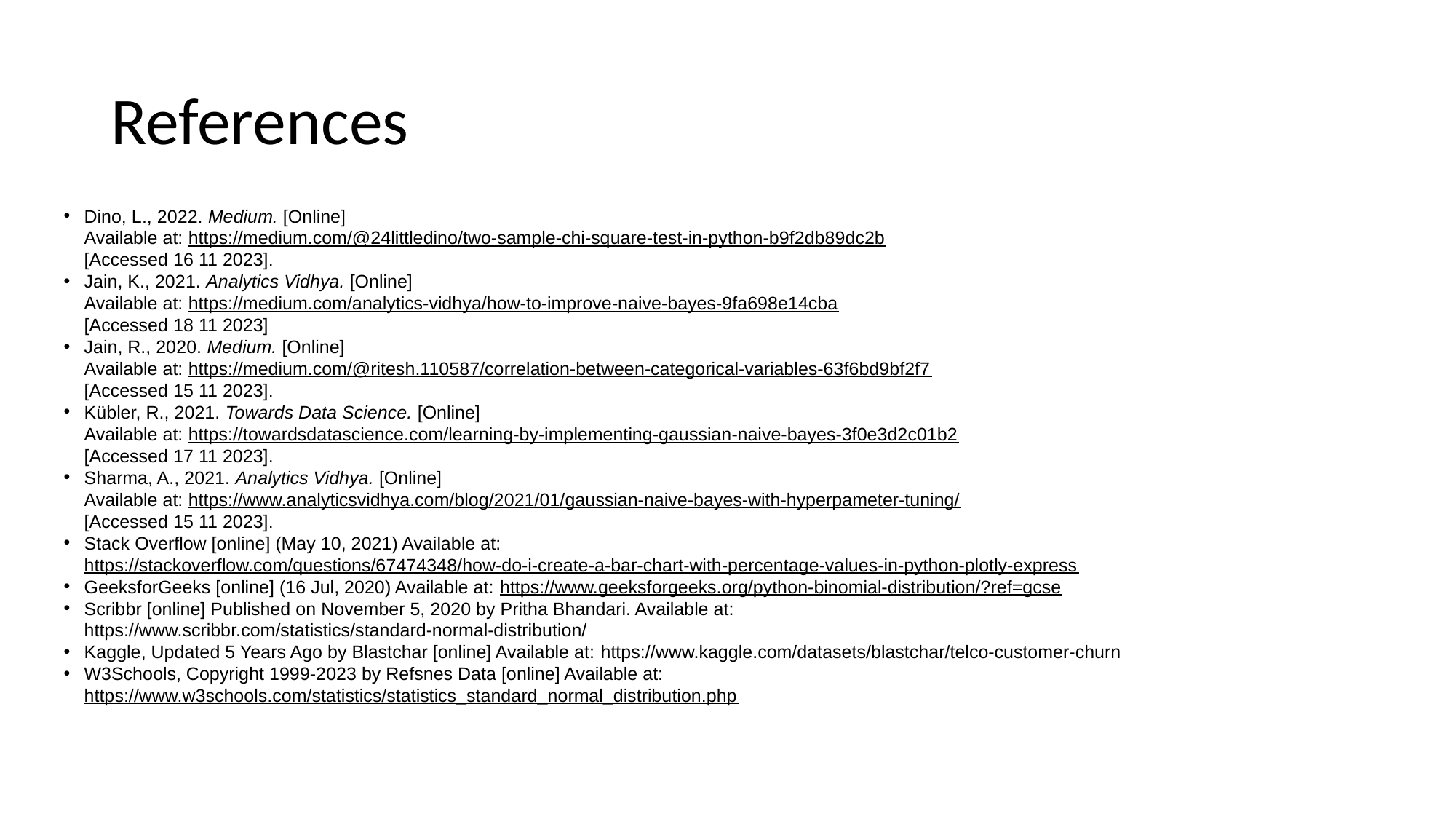

# References
Dino, L., 2022. Medium. [Online]
Available at: https://medium.com/@24littledino/two-sample-chi-square-test-in-python-b9f2db89dc2b
[Accessed 16 11 2023].
Jain, K., 2021. Analytics Vidhya. [Online]
Available at: https://medium.com/analytics-vidhya/how-to-improve-naive-bayes-9fa698e14cba
[Accessed 18 11 2023]
Jain, R., 2020. Medium. [Online]
Available at: https://medium.com/@ritesh.110587/correlation-between-categorical-variables-63f6bd9bf2f7
[Accessed 15 11 2023].
Kübler, R., 2021. Towards Data Science. [Online]
Available at: https://towardsdatascience.com/learning-by-implementing-gaussian-naive-bayes-3f0e3d2c01b2
[Accessed 17 11 2023].
Sharma, A., 2021. Analytics Vidhya. [Online]
Available at: https://www.analyticsvidhya.com/blog/2021/01/gaussian-naive-bayes-with-hyperpameter-tuning/
[Accessed 15 11 2023].
Stack Overflow [online] (May 10, 2021) Available at: https://stackoverflow.com/questions/67474348/how-do-i-create-a-bar-chart-with-percentage-values-in-python-plotly-express
GeeksforGeeks [online] (16 Jul, 2020) Available at: https://www.geeksforgeeks.org/python-binomial-distribution/?ref=gcse
Scribbr [online] Published on November 5, 2020 by Pritha Bhandari. Available at: https://www.scribbr.com/statistics/standard-normal-distribution/
Kaggle, Updated 5 Years Ago by Blastchar [online] Available at: https://www.kaggle.com/datasets/blastchar/telco-customer-churn
W3Schools, Copyright 1999-2023 by Refsnes Data [online] Available at: https://www.w3schools.com/statistics/statistics_standard_normal_distribution.php